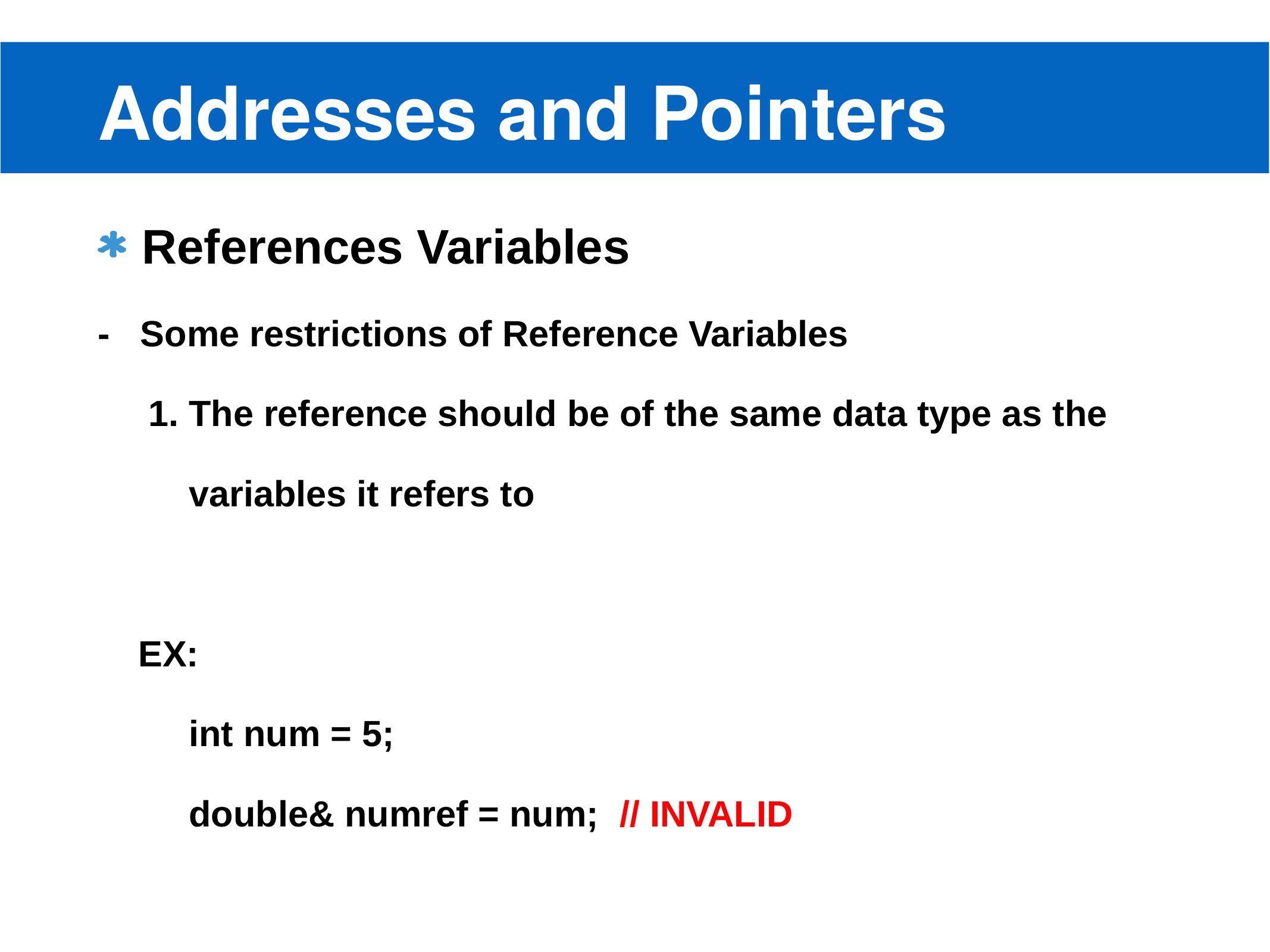

# Addresses and Pointers

References Variables
-   Some restrictions of Reference Variables
     1. The reference should be of the same data type as the
         variables it refers to

    EX:
         int num = 5;
         double& numref = num;  // INVALID